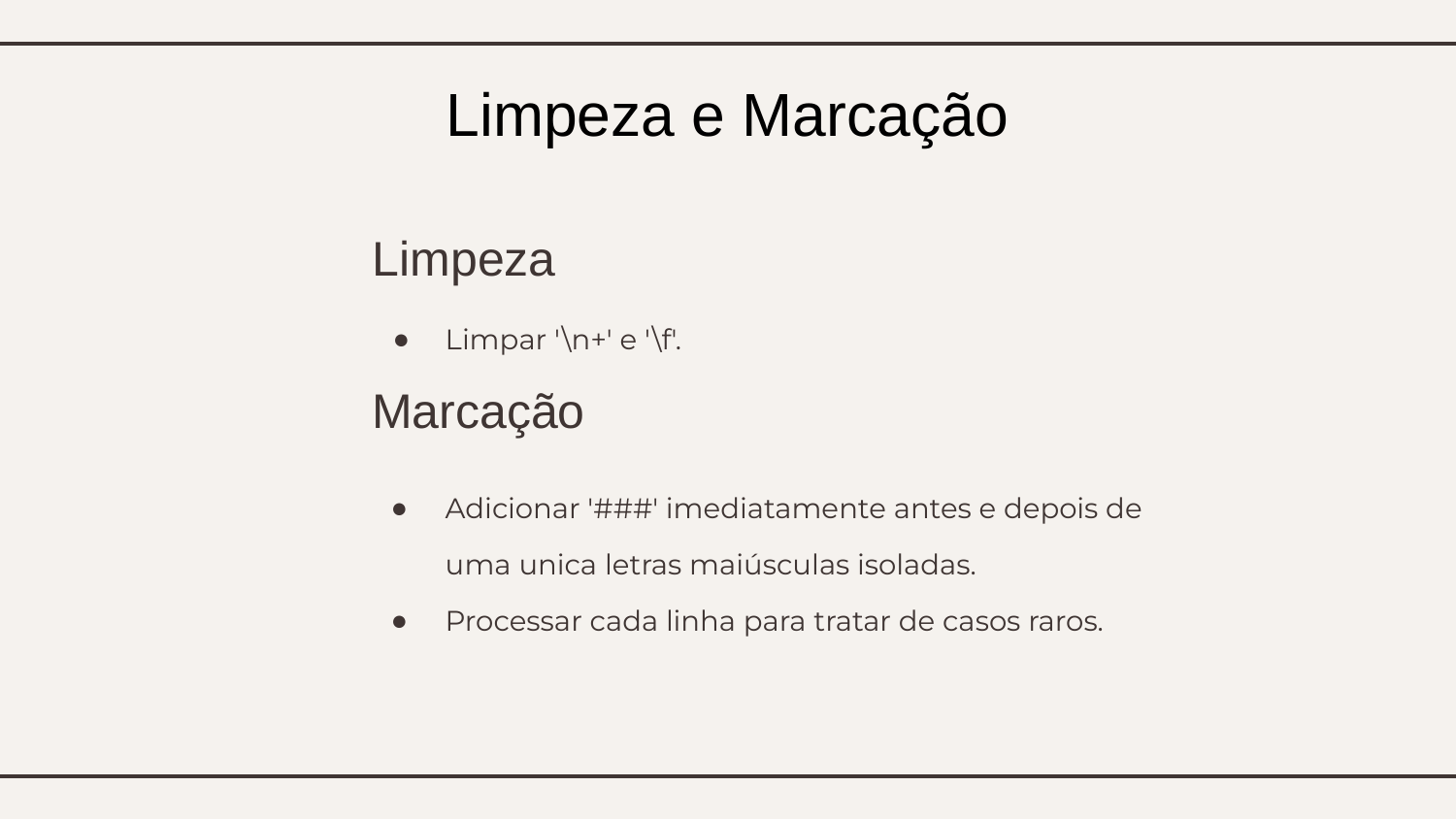

# Limpeza e Marcação
Limpeza
Limpar '\n+' e '\f'.

Adicionar '###' imediatamente antes e depois de uma unica letras maiúsculas isoladas.
Processar cada linha para tratar de casos raros.
Marcação